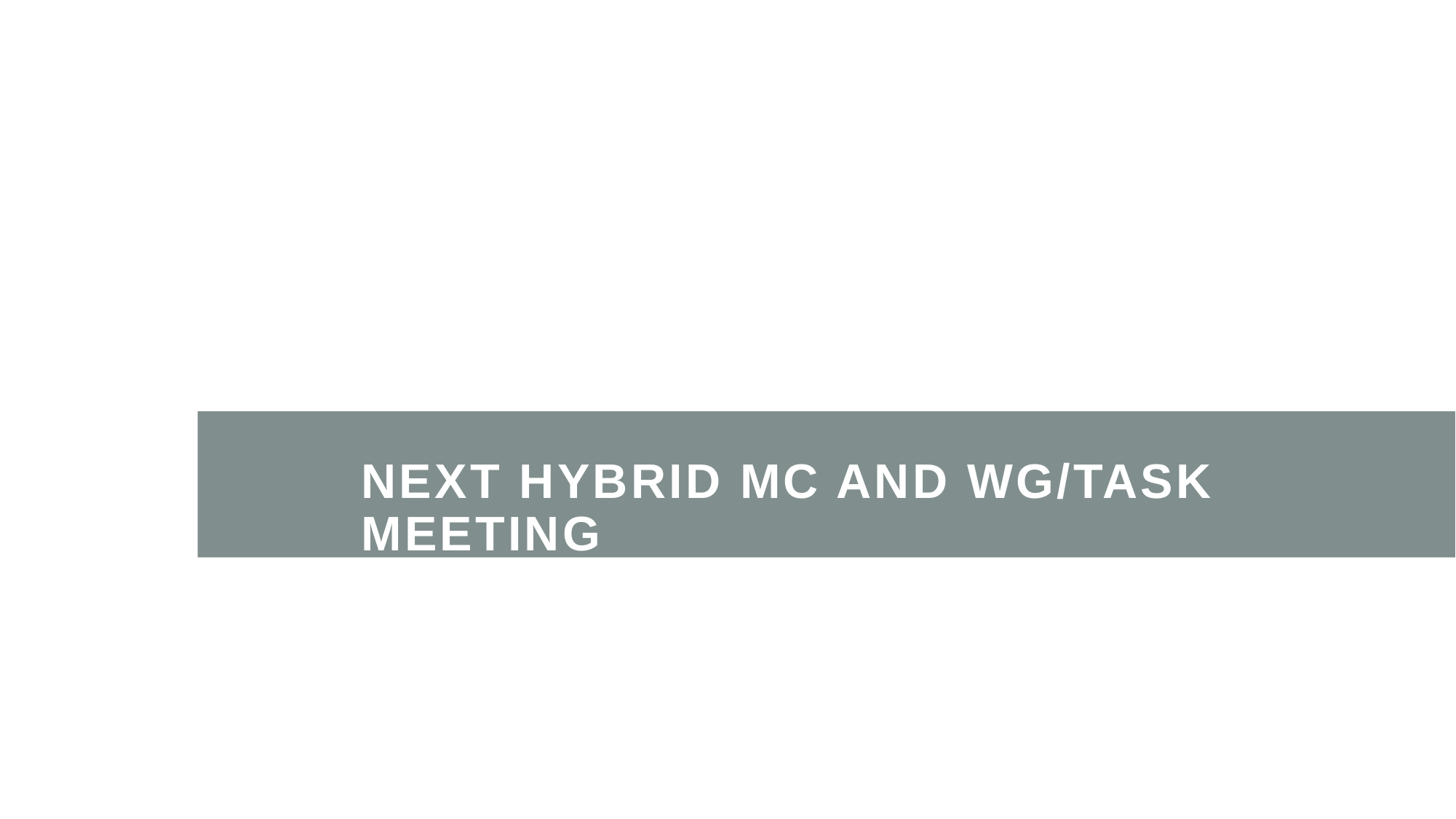

# Next hybrid MC and WG/Task meeting